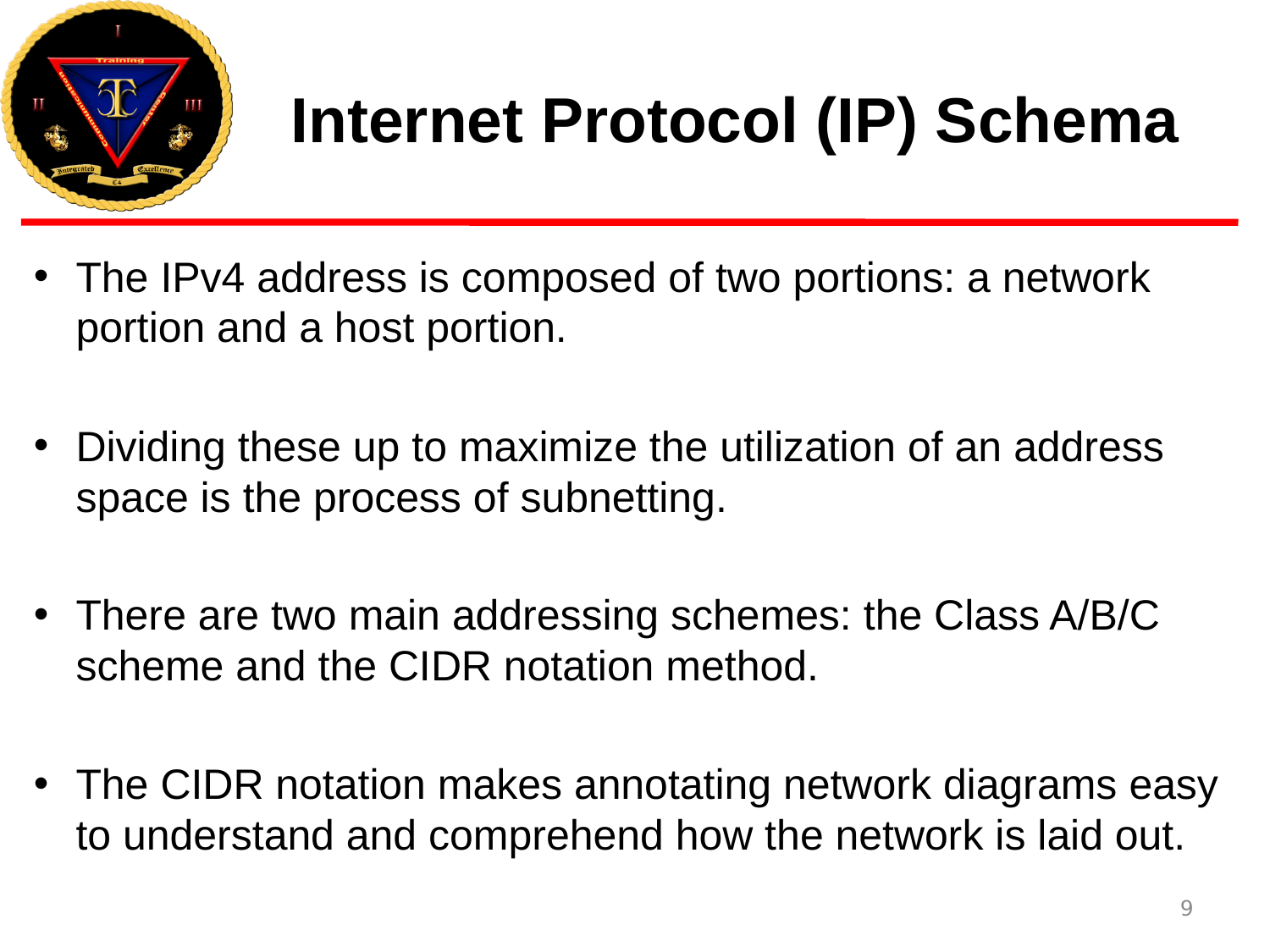

# Internet Protocol (IP) Schema
The IPv4 address is composed of two portions: a network portion and a host portion.

Dividing these up to maximize the utilization of an address space is the process of subnetting.

There are two main addressing schemes: the Class A/B/C scheme and the CIDR notation method.

The CIDR notation makes annotating network diagrams easy to understand and comprehend how the network is laid out.
9